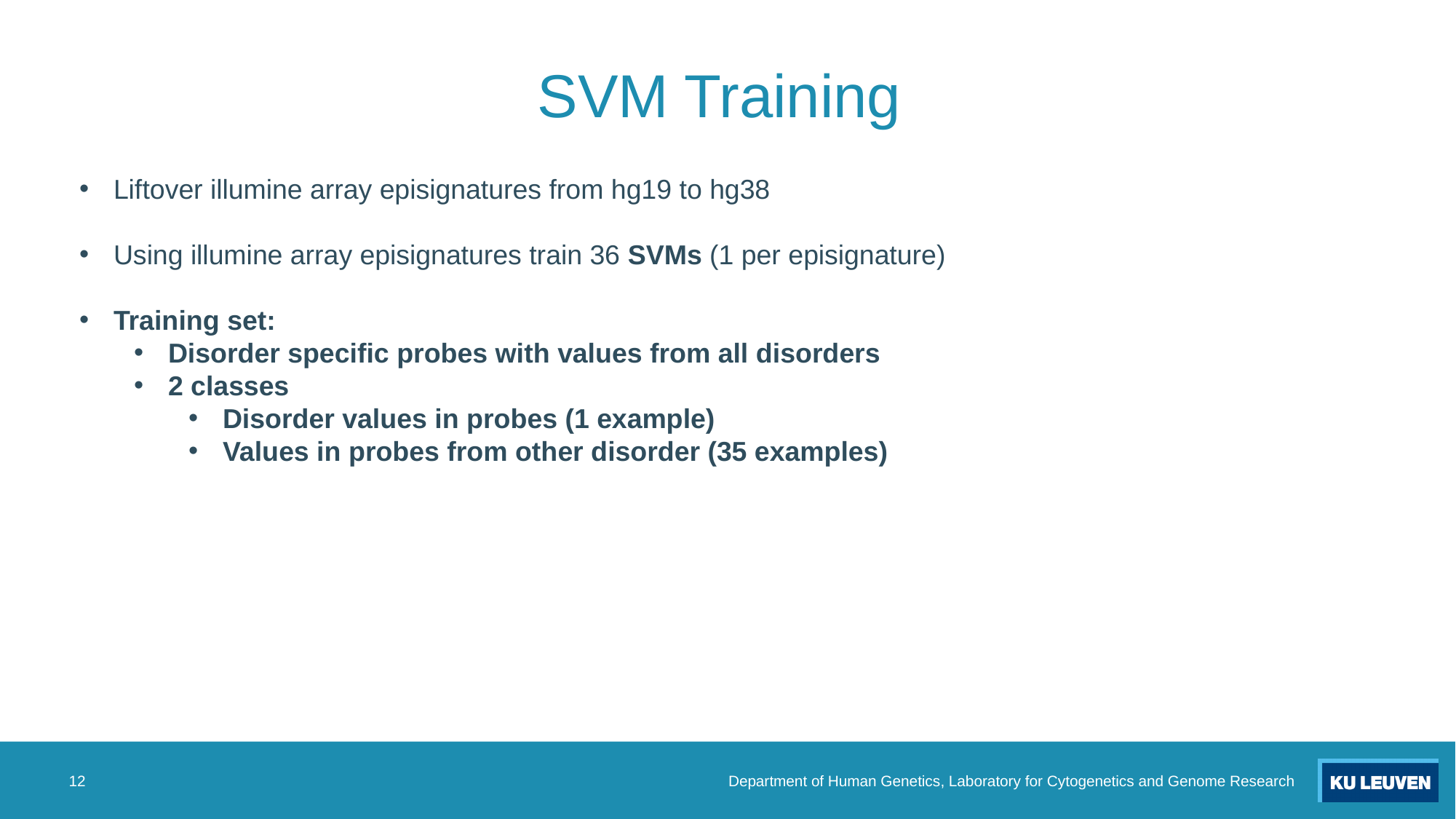

# SVM Training
Liftover illumine array episignatures from hg19 to hg38

Using illumine array episignatures train 36 SVMs (1 per episignature)

Training set:
Disorder specific probes with values from all disorders
2 classes
Disorder values in probes (1 example)
Values in probes from other disorder (35 examples)

12
Department of Human Genetics, Laboratory for Cytogenetics and Genome Research